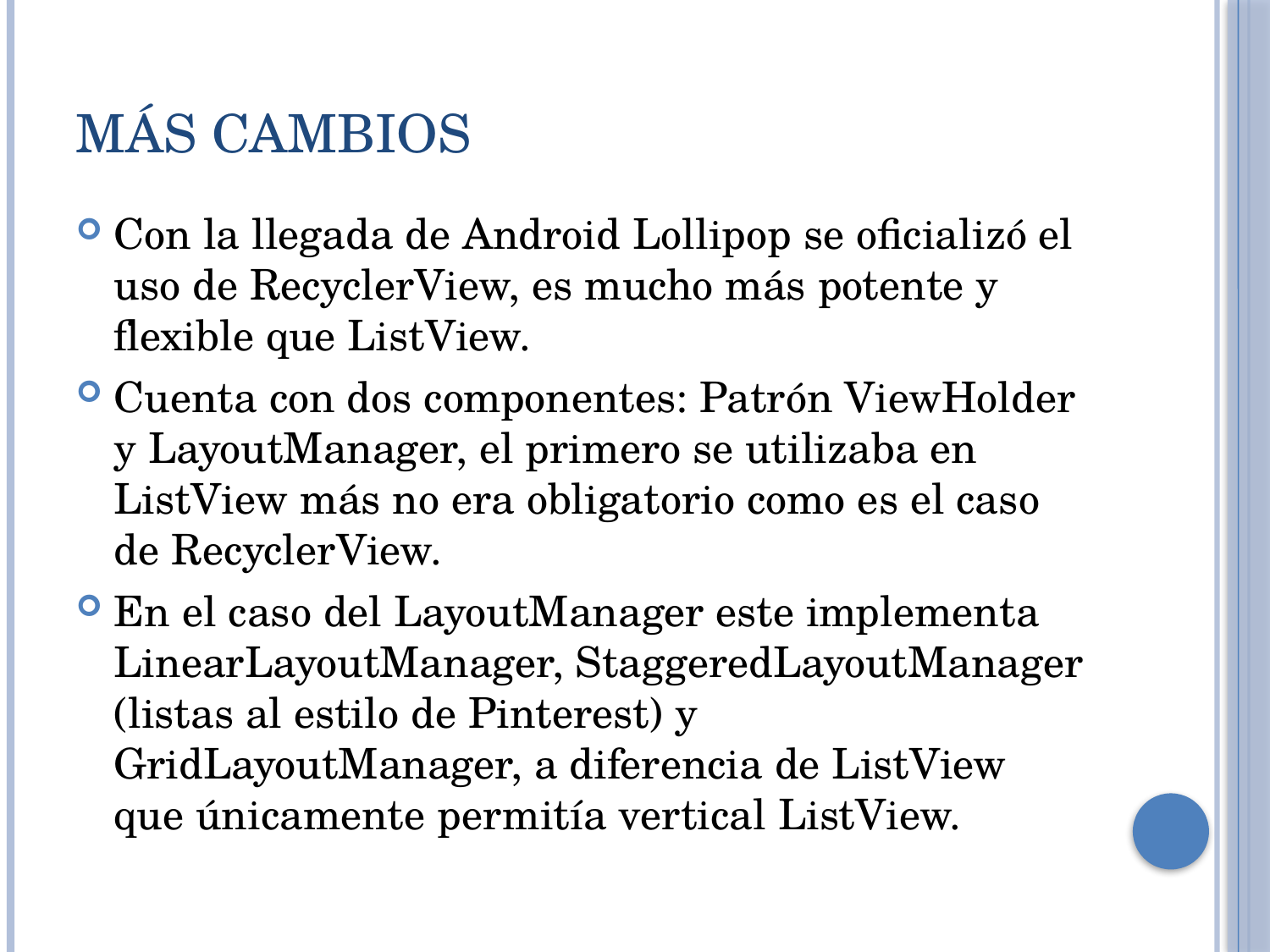

# Más Cambios
Con la llegada de Android Lollipop se oficializó el uso de RecyclerView, es mucho más potente y flexible que ListView.
Cuenta con dos componentes: Patrón ViewHolder y LayoutManager, el primero se utilizaba en ListView más no era obligatorio como es el caso de RecyclerView.
En el caso del LayoutManager este implementa LinearLayoutManager, StaggeredLayoutManager (listas al estilo de Pinterest) y GridLayoutManager, a diferencia de ListView que únicamente permitía vertical ListView.